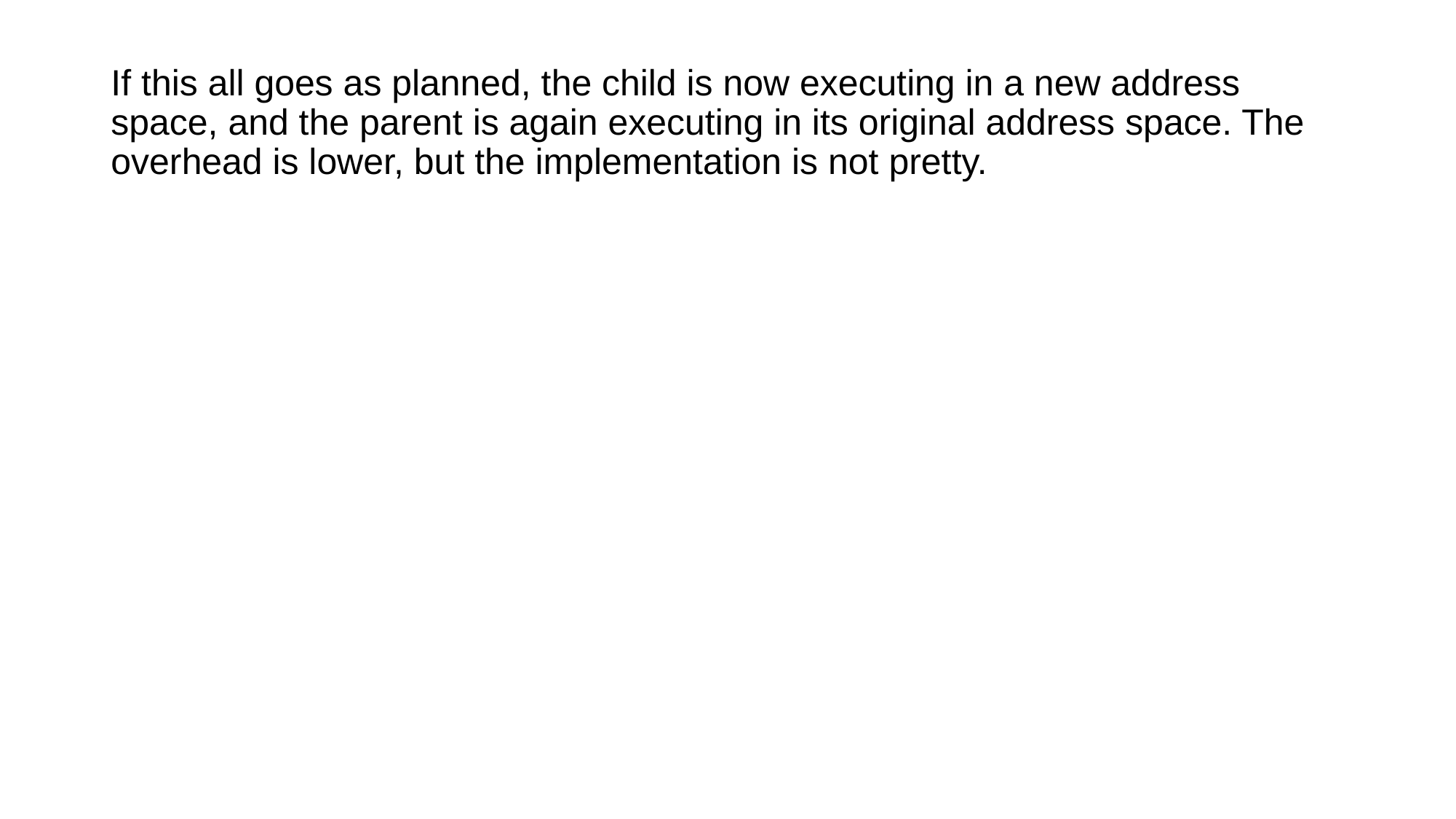

If this all goes as planned, the child is now executing in a new address space, and the parent is again executing in its original address space. The overhead is lower, but the implementation is not pretty.